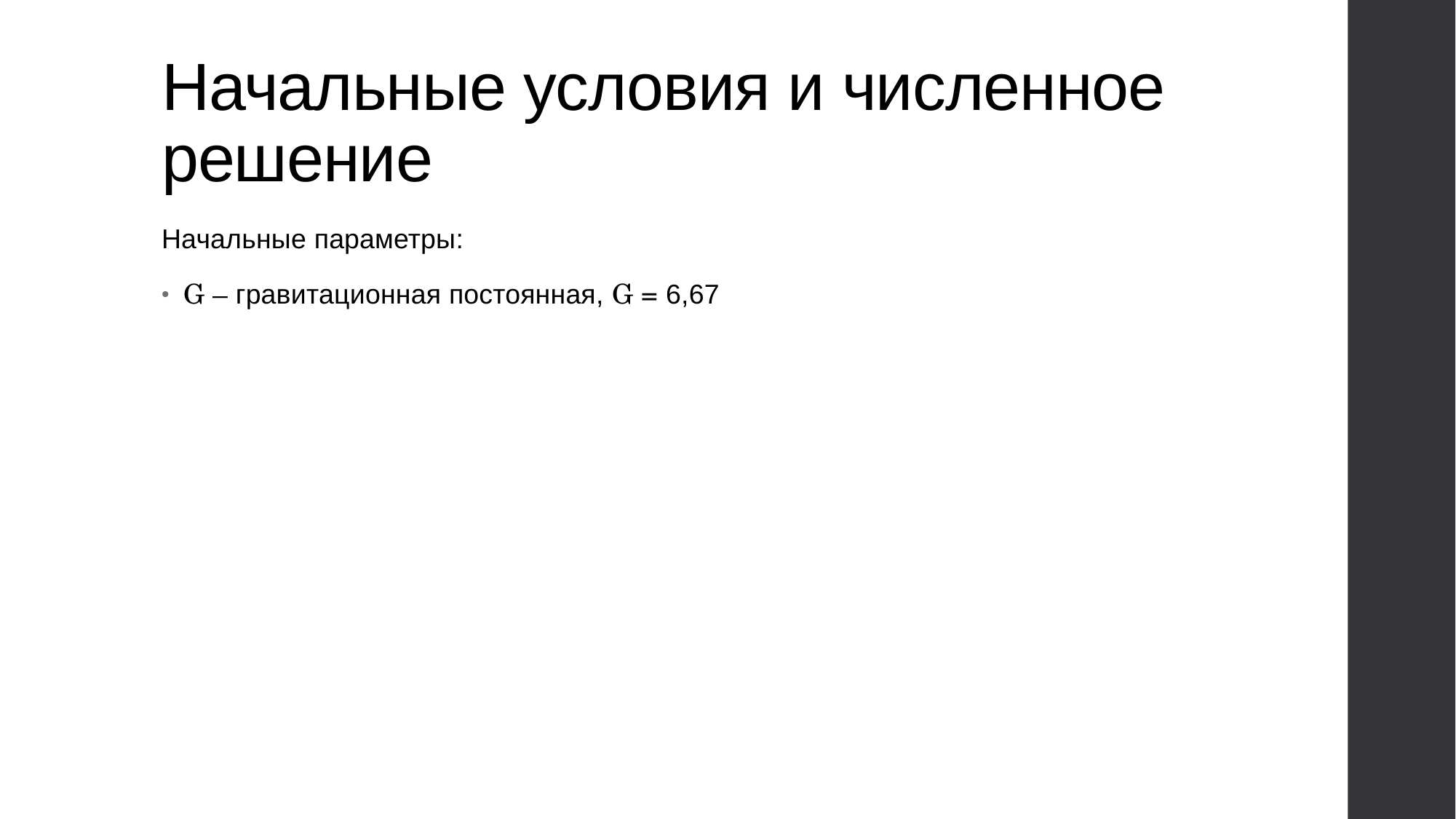

# Начальные условия и численное решение
Начальные параметры:
G – гравитационная постоянная, G = 6,67